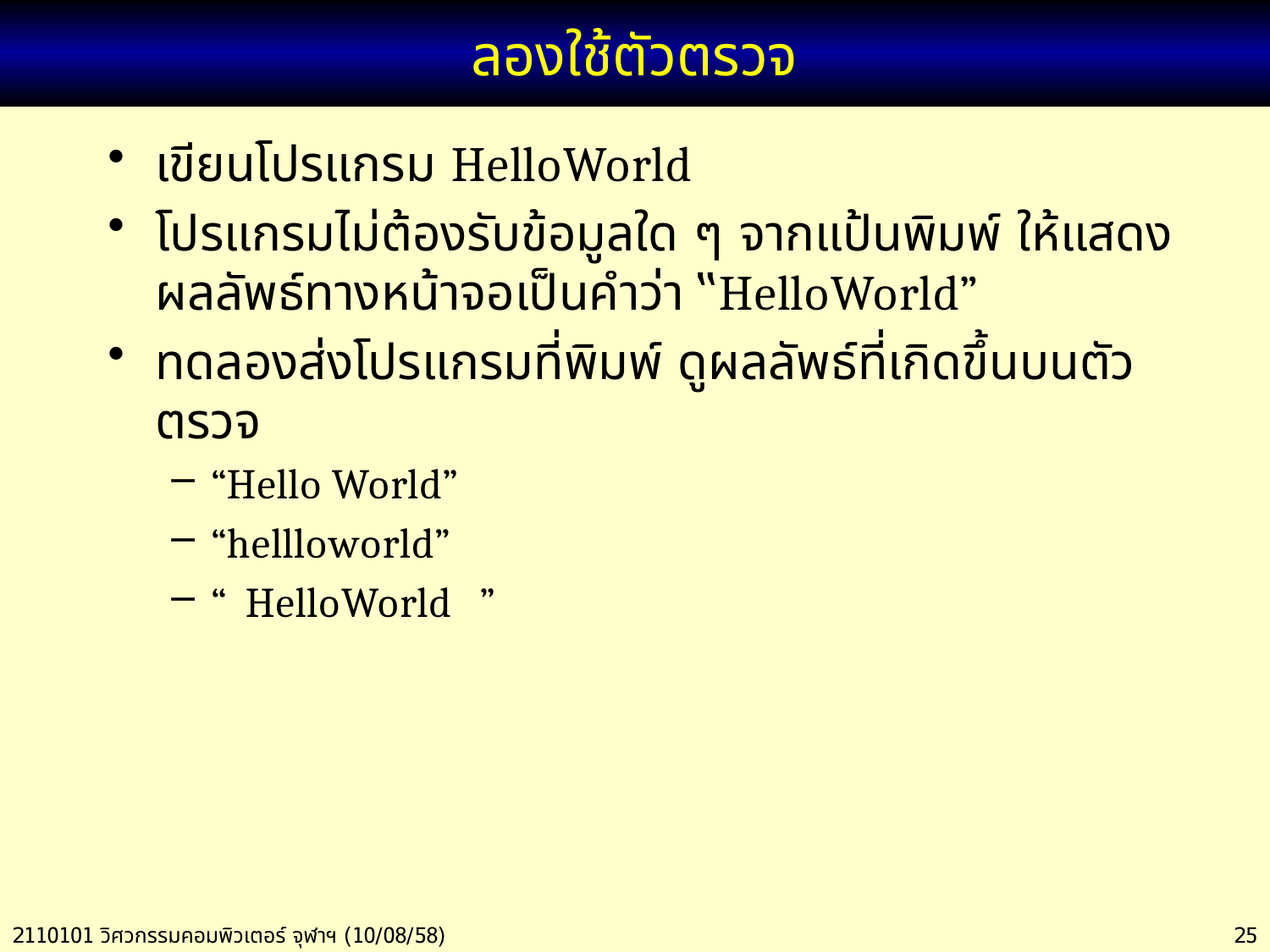

# ลองใช้ตัวตรวจ
เขียนโปรแกรม HelloWorld
โปรแกรมไม่ต้องรับข้อมูลใด ๆ จากแป้นพิมพ์ ให้แสดงผลลัพธ์ทางหน้าจอเป็นคำว่า “HelloWorld”
ทดลองส่งโปรแกรมที่พิมพ์ ดูผลลัพธ์ที่เกิดขึ้นบนตัวตรวจ
“Hello World”
“hellloworld”
“  HelloWorld   ”